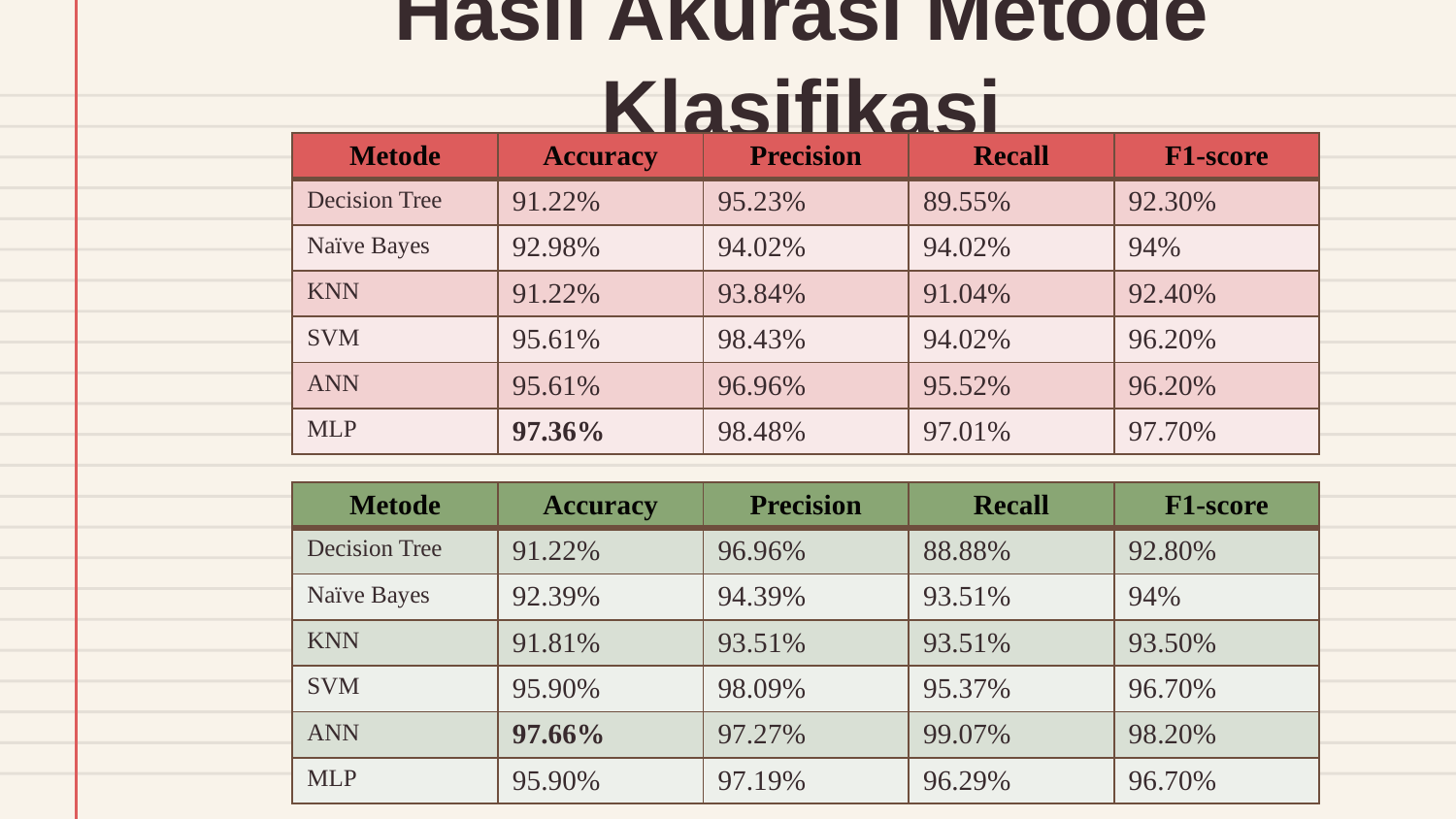

# Hasil Akurasi Metode Klasifikasi
| Metode | Accuracy | Precision | Recall | F1-score |
| --- | --- | --- | --- | --- |
| Decision Tree | 91.22% | 95.23% | 89.55% | 92.30% |
| Naïve Bayes | 92.98% | 94.02% | 94.02% | 94% |
| KNN | 91.22% | 93.84% | 91.04% | 92.40% |
| SVM | 95.61% | 98.43% | 94.02% | 96.20% |
| ANN | 95.61% | 96.96% | 95.52% | 96.20% |
| MLP | 97.36% | 98.48% | 97.01% | 97.70% |
| Metode | Accuracy | Precision | Recall | F1-score |
| --- | --- | --- | --- | --- |
| Decision Tree | 91.22% | 96.96% | 88.88% | 92.80% |
| Naïve Bayes | 92.39% | 94.39% | 93.51% | 94% |
| KNN | 91.81% | 93.51% | 93.51% | 93.50% |
| SVM | 95.90% | 98.09% | 95.37% | 96.70% |
| ANN | 97.66% | 97.27% | 99.07% | 98.20% |
| MLP | 95.90% | 97.19% | 96.29% | 96.70% |